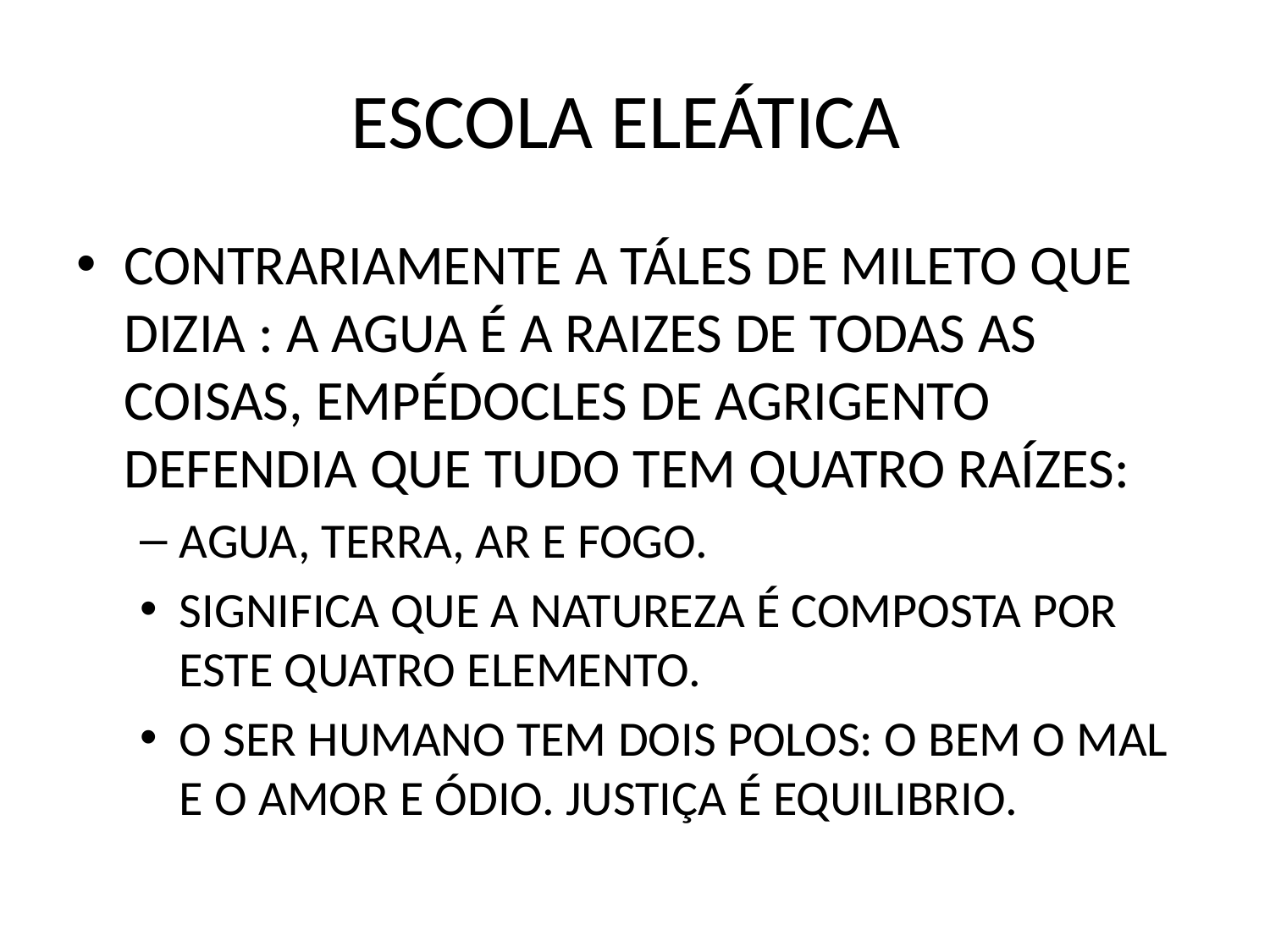

# ESCOLA ELEÁTICA
CONTRARIAMENTE A TÁLES DE MILETO QUE DIZIA : A AGUA É A RAIZES DE TODAS AS COISAS, EMPÉDOCLES DE AGRIGENTO DEFENDIA QUE TUDO TEM QUATRO RAÍZES:
AGUA, TERRA, AR E FOGO.
SIGNIFICA QUE A NATUREZA É COMPOSTA POR ESTE QUATRO ELEMENTO.
O SER HUMANO TEM DOIS POLOS: O BEM O MAL E O AMOR E ÓDIO. JUSTIÇA É EQUILIBRIO.